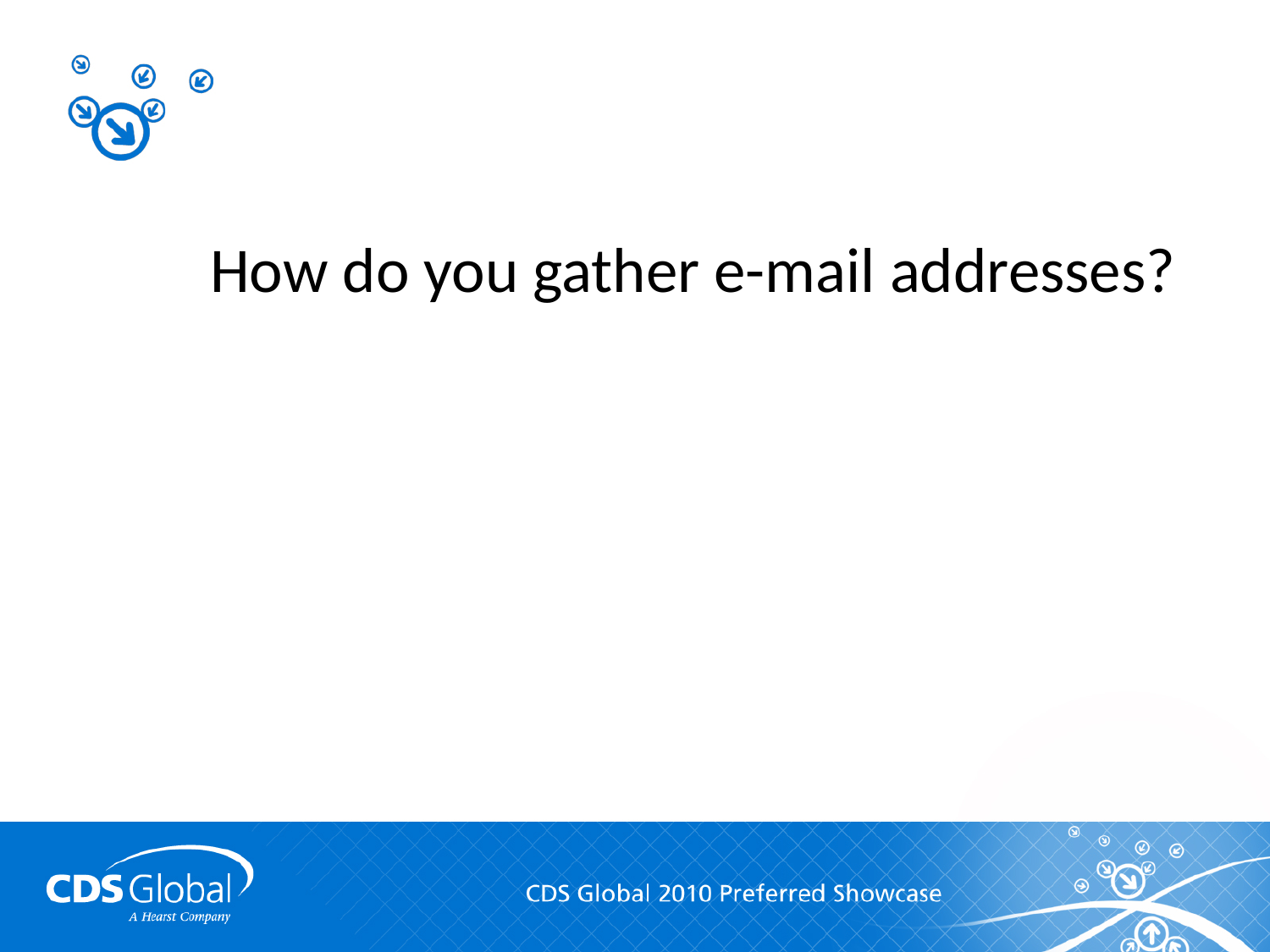

#
How do you gather e-mail addresses?